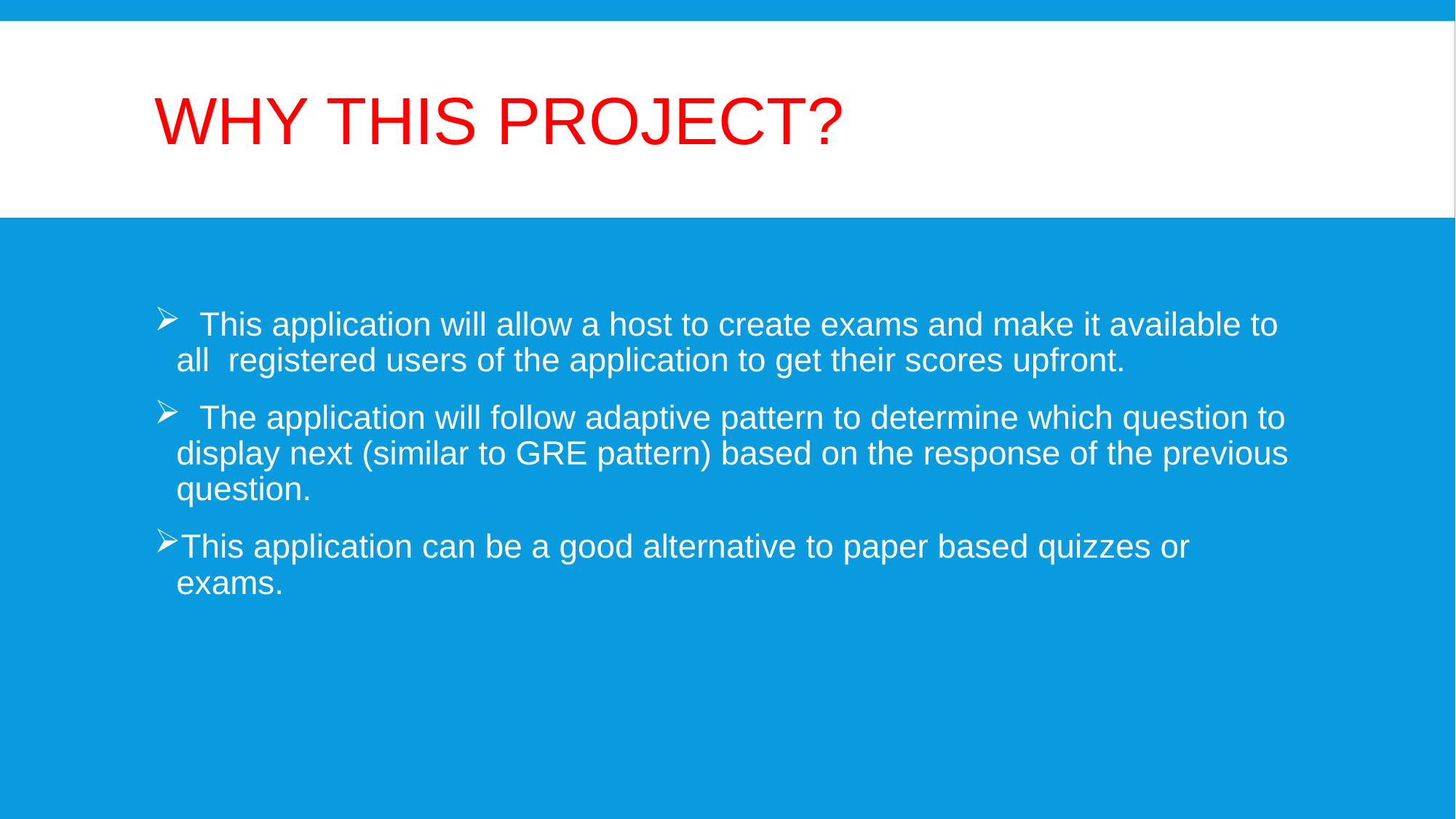

# WHY THIS PROJECT?

  This application will allow a host to create exams and make it available to all  registered users of the application to get their scores upfront.
  The application will follow adaptive pattern to determine which question to display next (similar to GRE pattern) based on the response of the previous question.
This application can be a good alternative to paper based quizzes or exams.